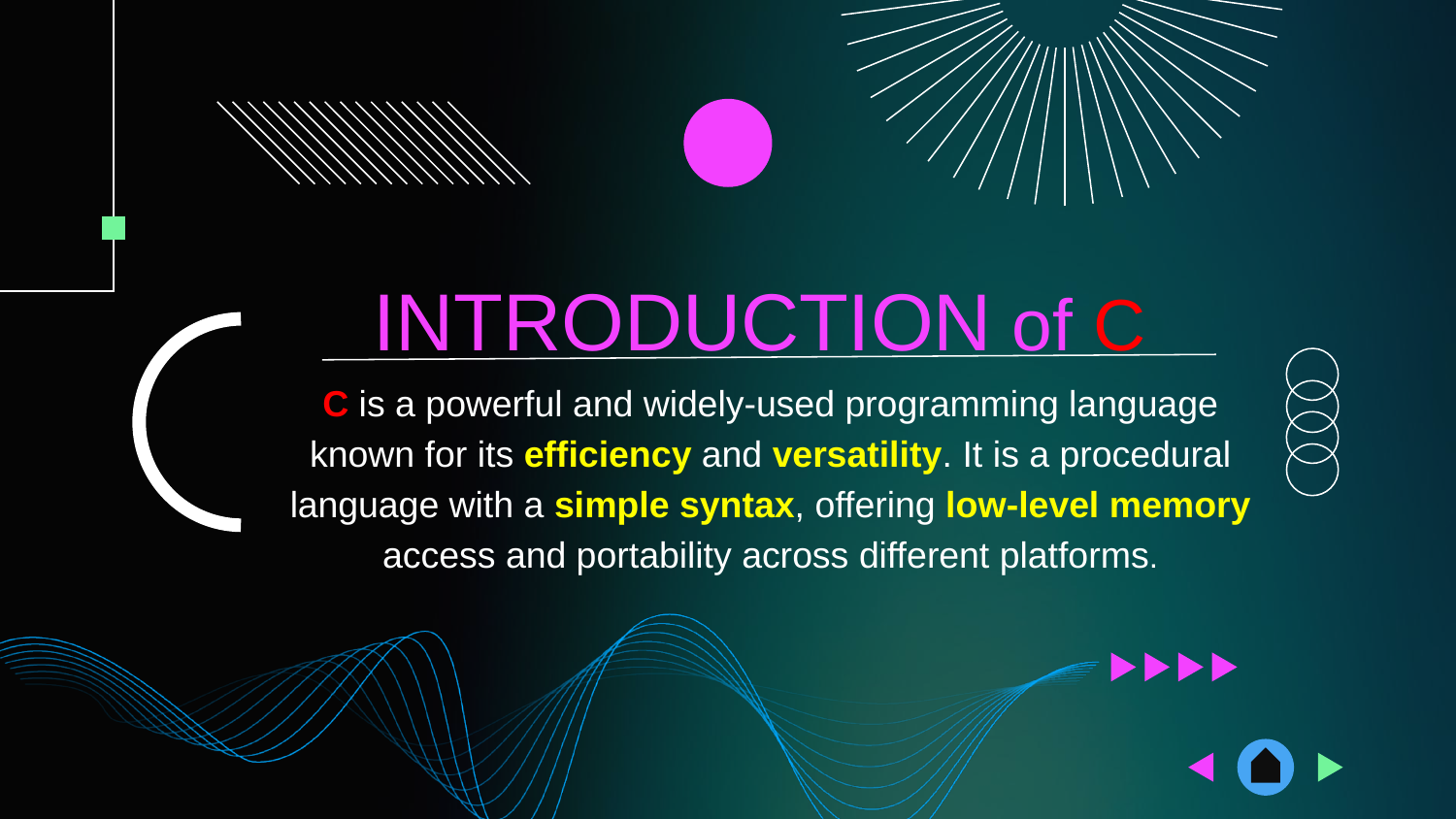

# INTRODUCTION of C

C is a powerful and widely-used programming language known for its efficiency and versatility. It is a procedural language with a simple syntax, offering low-level memory access and portability across different platforms.